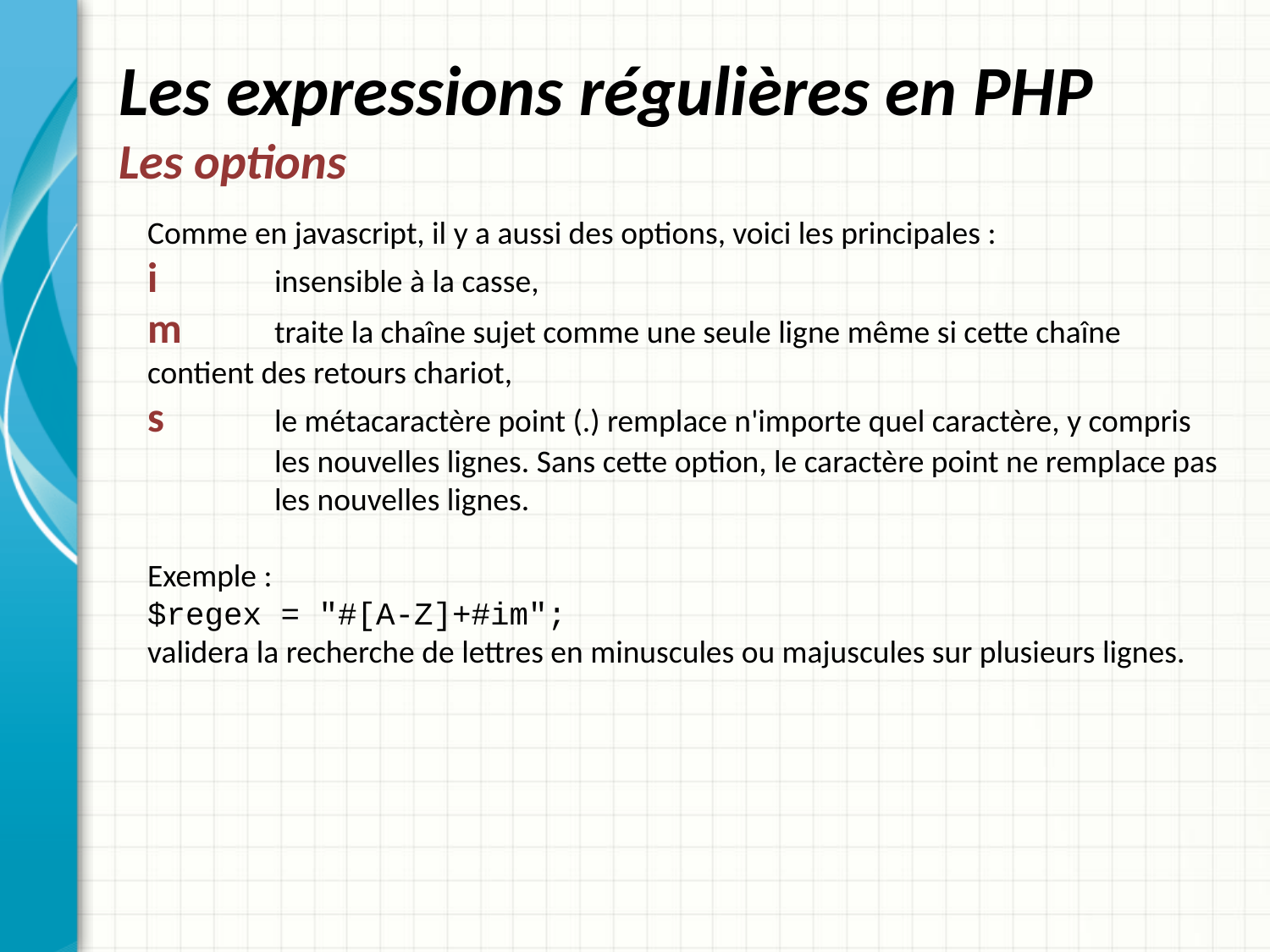

# Les expressions régulières en PHP Les options

Comme en javascript, il y a aussi des options, voici les principales :
i	insensible à la casse,
m	traite la chaîne sujet comme une seule ligne même si cette chaîne 	contient des retours chariot,
s	le métacaractère point (.) remplace n'importe quel caractère, y compris 	les nouvelles lignes. Sans cette option, le caractère point ne remplace pas 	les nouvelles lignes.

Exemple :
$regex = "#[A-Z]+#im";
validera la recherche de lettres en minuscules ou majuscules sur plusieurs lignes.